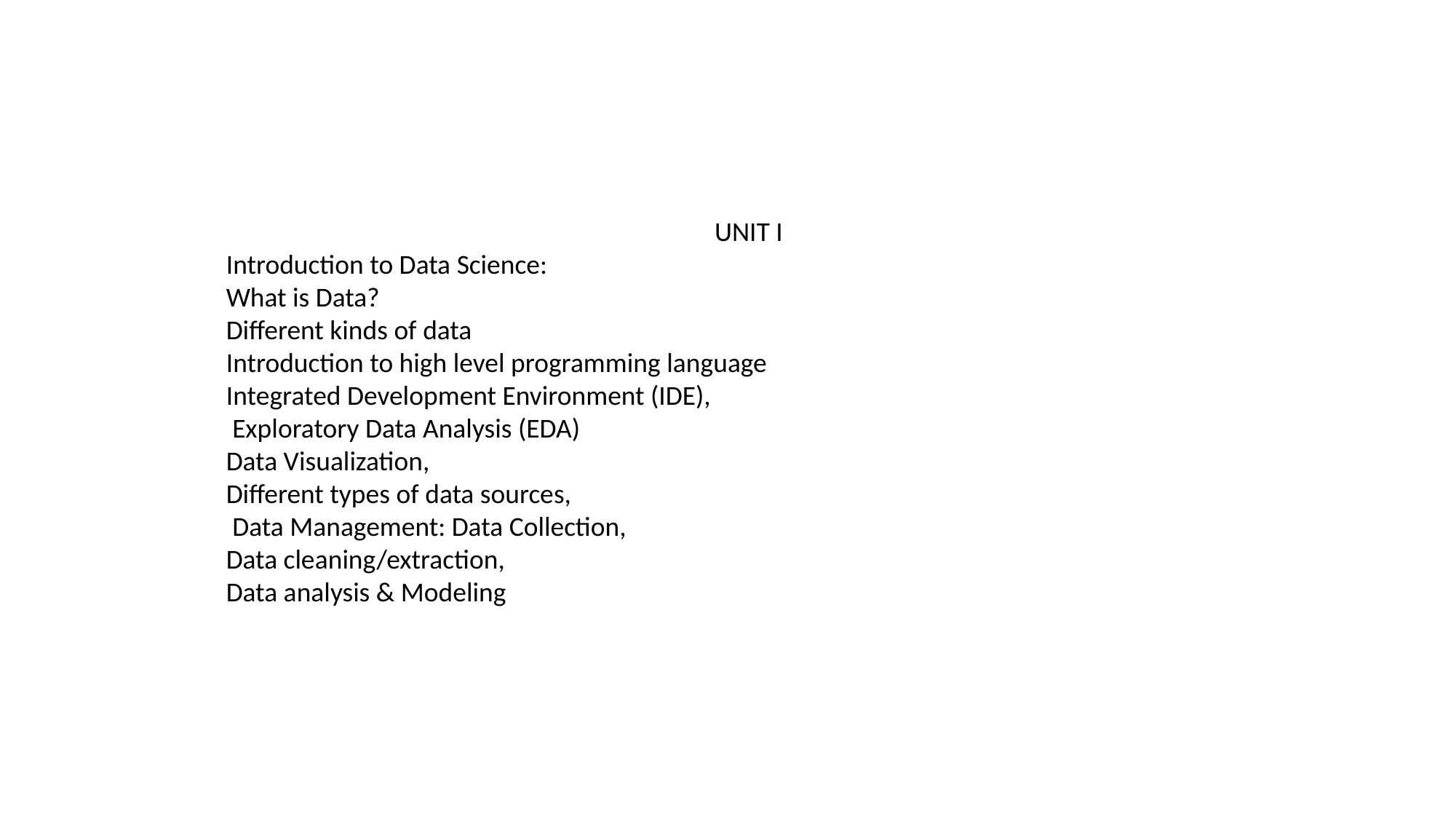

UNIT I
Introduction to Data Science:
What is Data?
Different kinds of data
Introduction to high level programming language
Integrated Development Environment (IDE),
 Exploratory Data Analysis (EDA)
Data Visualization,
Different types of data sources,
 Data Management: Data Collection,
Data cleaning/extraction,
Data analysis & Modeling